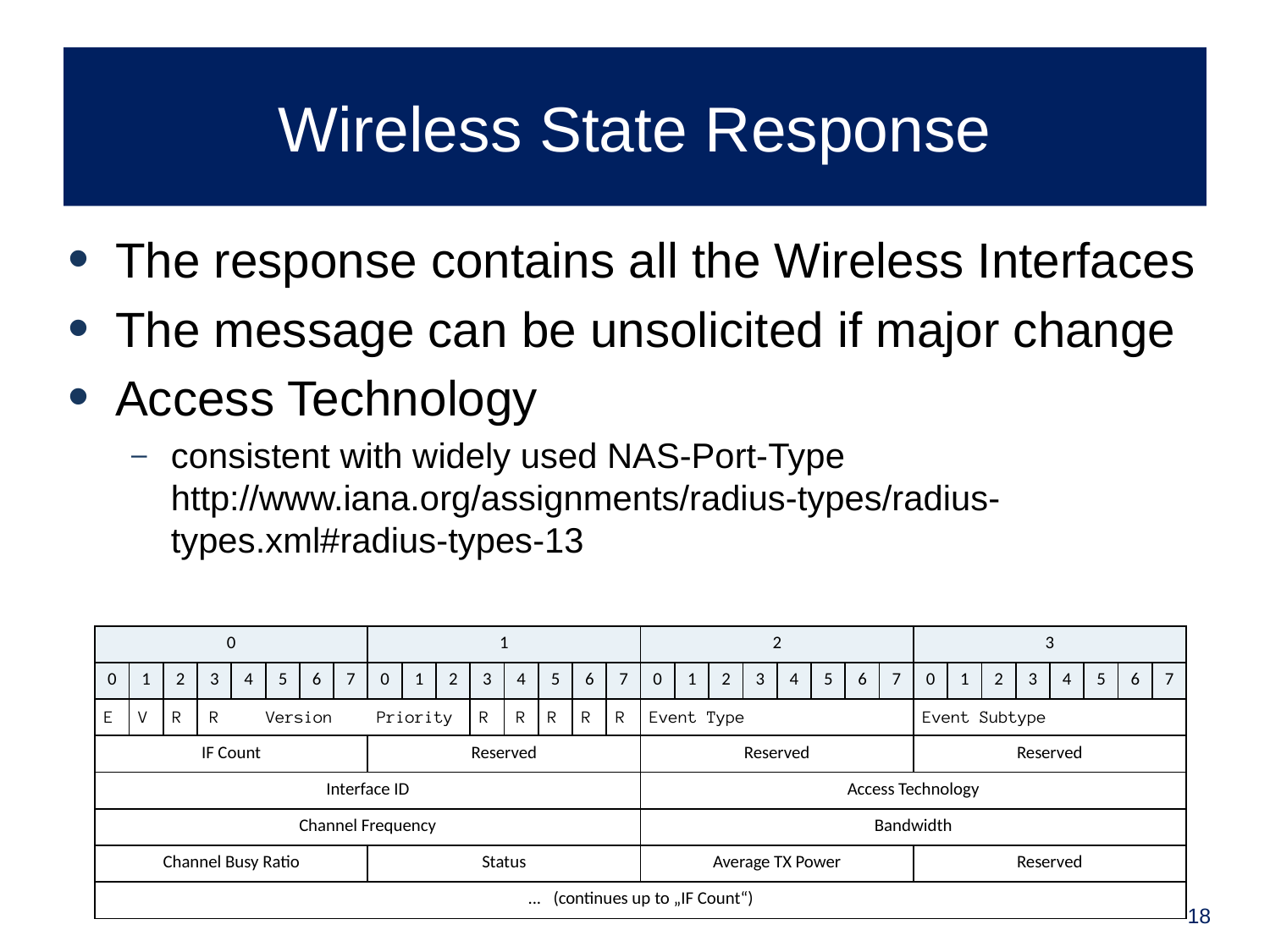

# Wireless State Response
The response contains all the Wireless Interfaces
The message can be unsolicited if major change
Access Technology
consistent with widely used NAS-Port-Type http://www.iana.org/assignments/radius-types/radius-types.xml#radius-types-13
| 0 |  |  |  |  |  |  |  | 1 |  |  |  |  |  |  |  | 2 |  |  |  |  |  |  |  | 3 |  |  |  |  |  |  |  |
| --- | --- | --- | --- | --- | --- | --- | --- | --- | --- | --- | --- | --- | --- | --- | --- | --- | --- | --- | --- | --- | --- | --- | --- | --- | --- | --- | --- | --- | --- | --- | --- |
| 0 | 1 | 2 | 3 | 4 | 5 | 6 | 7 | 0 | 1 | 2 | 3 | 4 | 5 | 6 | 7 | 0 | 1 | 2 | 3 | 4 | 5 | 6 | 7 | 0 | 1 | 2 | 3 | 4 | 5 | 6 | 7 |
| E | V | R | R | Version |  |  |  | Priority |  |  | R | R | R | R | R | Event Type |  |  |  |  |  |  |  | Event Subtype |  |  |  |  |  |  |  |
| IF Count |  |  |  |  |  |  |  | Reserved |  |  |  |  |  |  |  | Reserved |  |  |  |  |  |  |  | Reserved |  |  |  |  |  |  |  |
| Interface ID |  |  |  |  |  |  |  |  |  |  |  |  |  |  |  | Access Technology |  |  |  |  |  |  |  |  |  |  |  |  |  |  |  |
| Channel Frequency |  |  |  |  |  |  |  |  |  |  |  |  |  |  |  | Bandwidth |  |  |  |  |  |  |  |  |  |  |  |  |  |  |  |
| Channel Busy Ratio |  |  |  |  |  |  |  | Status |  |  |  |  |  |  |  | Average TX Power |  |  |  |  |  |  |  | Reserved |  |  |  |  |  |  |  |
| ... (continues up to „IF Count“) |  |  |  |  |  |  |  |  |  |  |  |  |  |  |  |  |  |  |  |  |  |  |  |  |  |  |  |  |  |  |  |